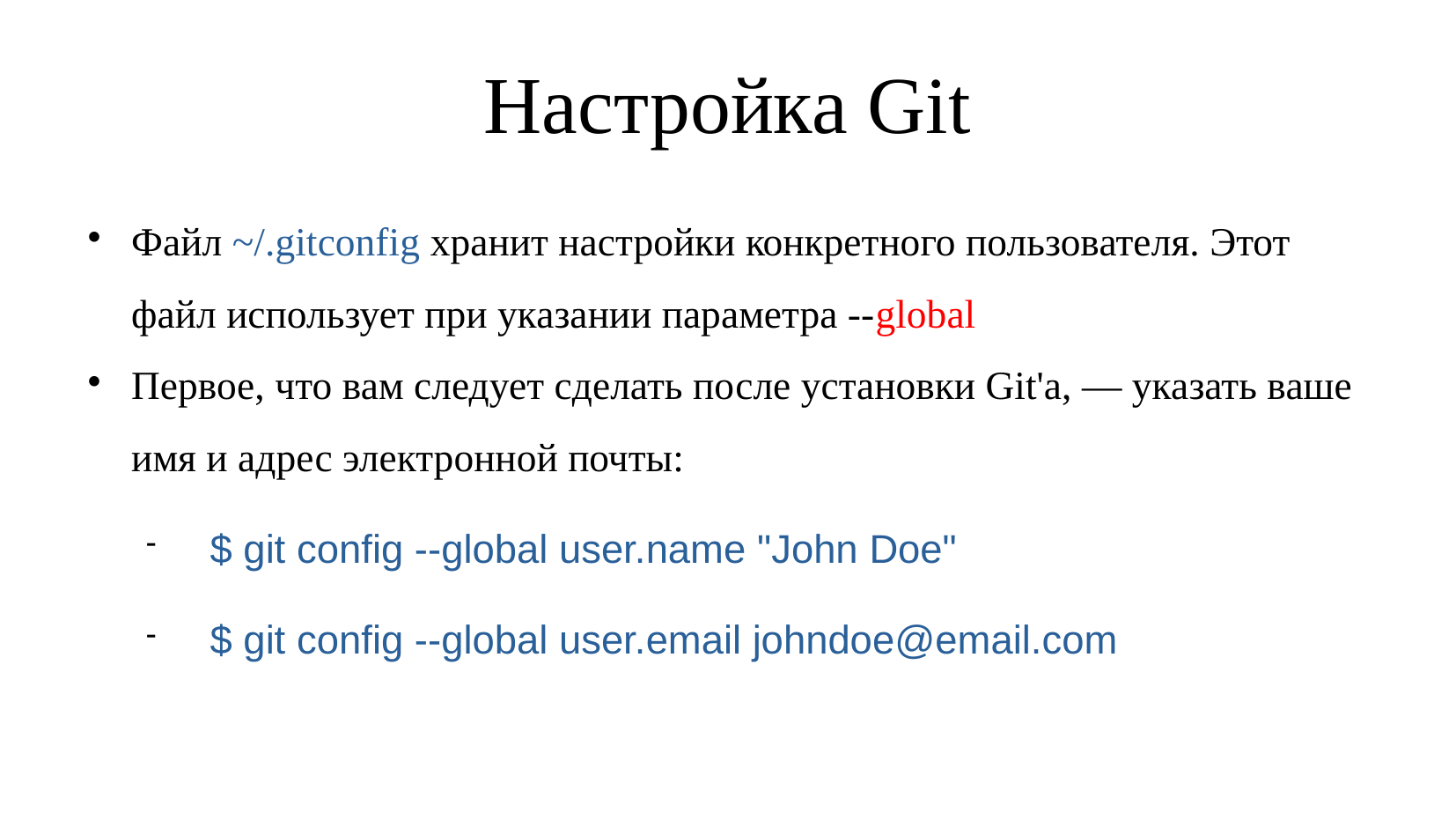

Настройка Git
Файл ~/.gitconfig хранит настройки конкретного пользователя. Этот файл использует при указании параметра --global
Первое, что вам следует сделать после установки Git'а, — указать ваше имя и адрес электронной почты:
  $ git config --global user.name "John Doe"
  $ git config --global user.email johndoe@email.com